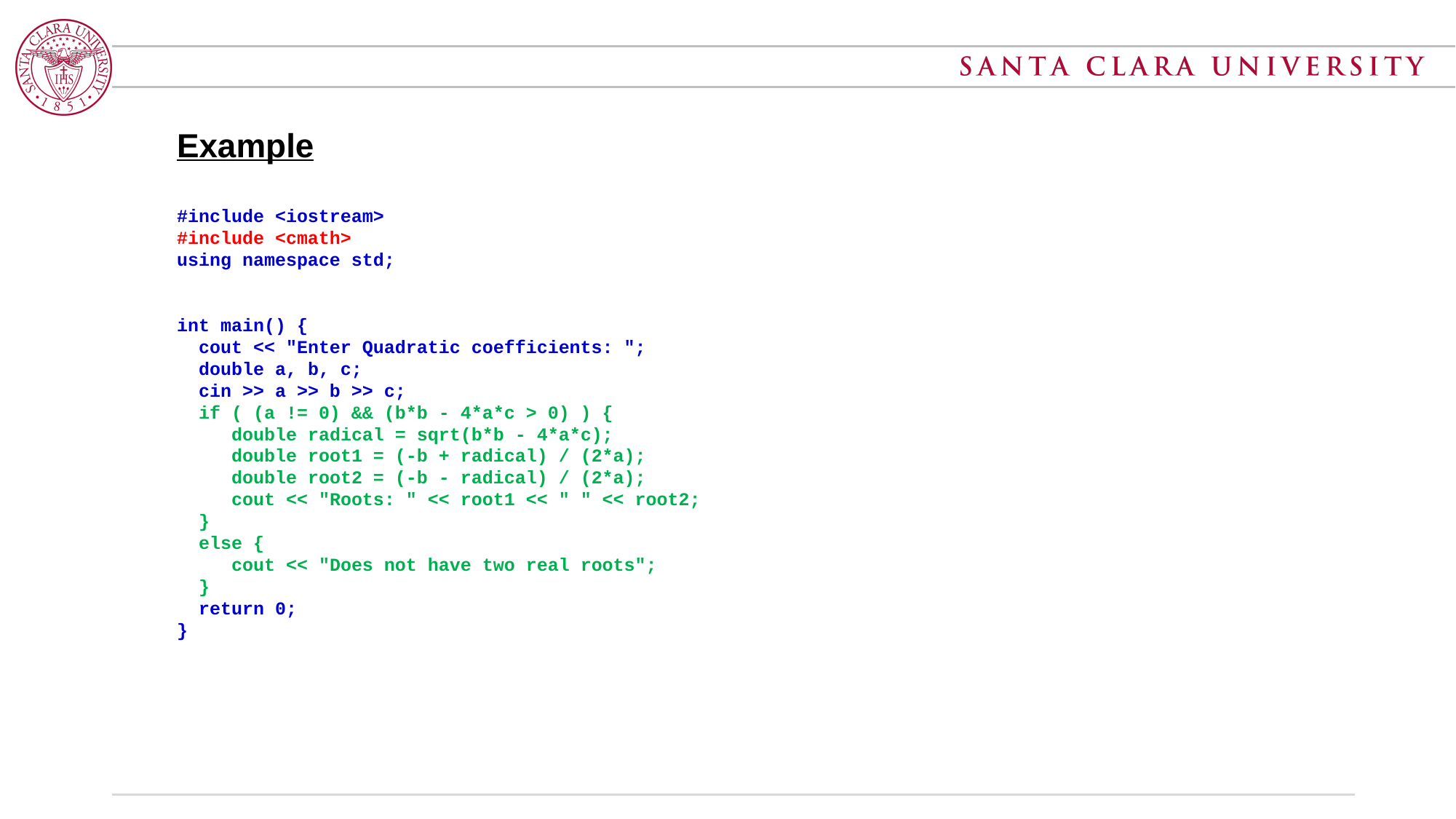

Example

#include <iostream>
#include <cmath>
using namespace std;

int main() {
  cout << "Enter Quadratic coefficients: ";
  double a, b, c;
  cin >> a >> b >> c;
  if ( (a != 0) && (b*b - 4*a*c > 0) ) {
     double radical = sqrt(b*b - 4*a*c);
     double root1 = (-b + radical) / (2*a);
     double root2 = (-b - radical) / (2*a);
     cout << "Roots: " << root1 << " " << root2;
  }
  else {
     cout << "Does not have two real roots";
  }
  return 0;
}